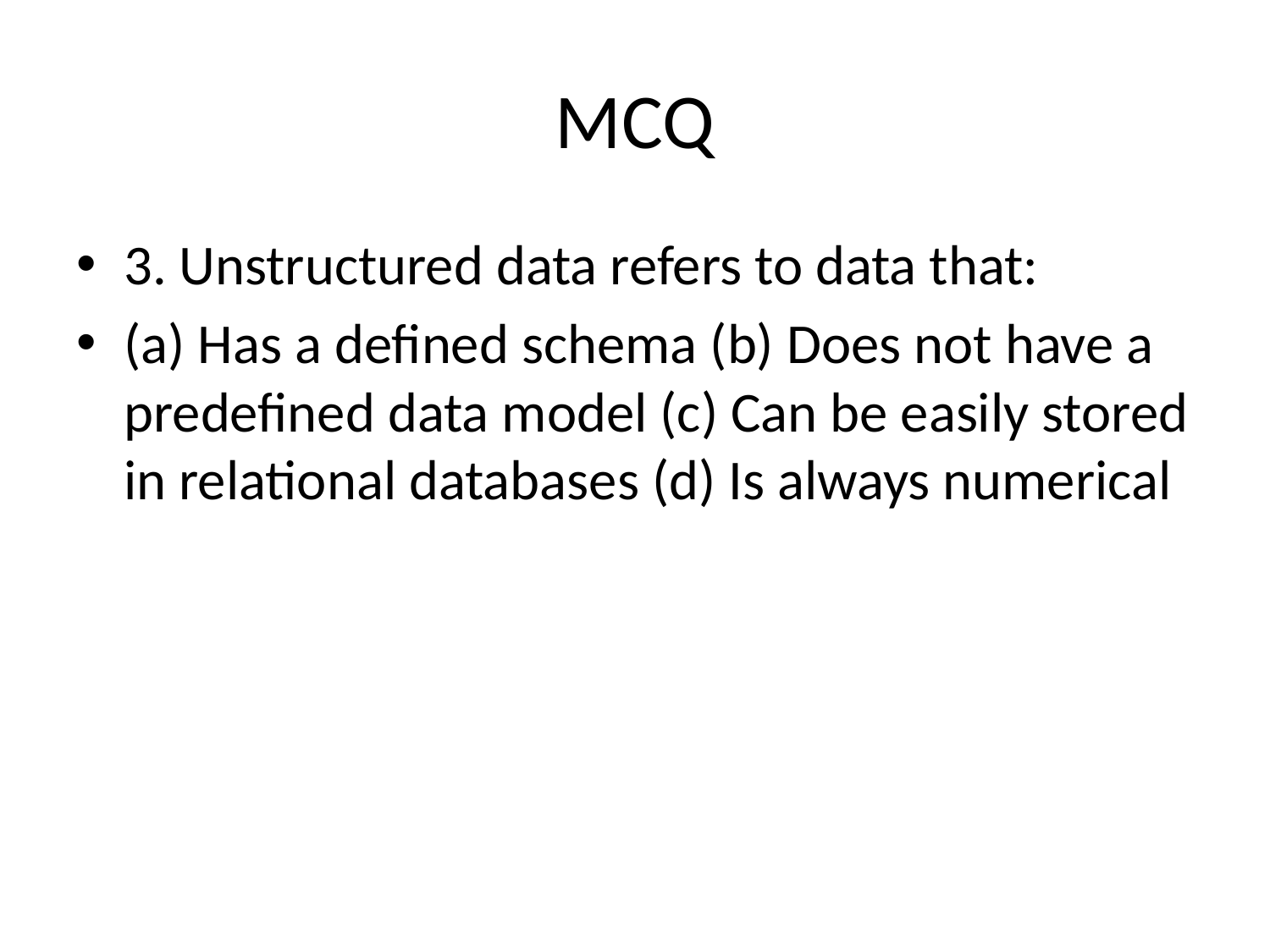

# MCQ
3. Unstructured data refers to data that:
(a) Has a defined schema (b) Does not have a predefined data model (c) Can be easily stored in relational databases (d) Is always numerical